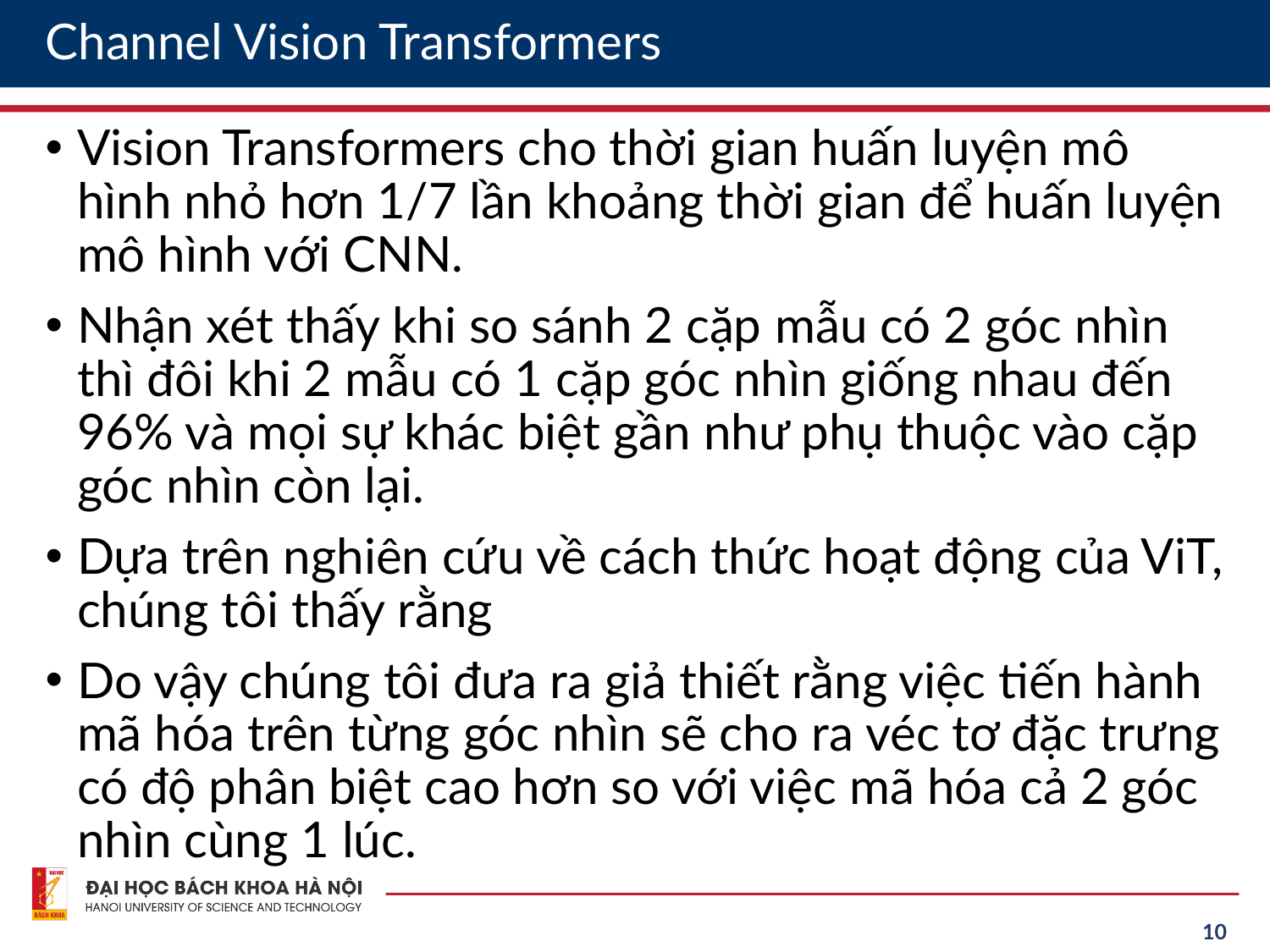

# Channel Vision Transformers
Vision Transformers cho thời gian huấn luyện mô hình nhỏ hơn 1/7 lần khoảng thời gian để huấn luyện mô hình với CNN.
Nhận xét thấy khi so sánh 2 cặp mẫu có 2 góc nhìn thì đôi khi 2 mẫu có 1 cặp góc nhìn giống nhau đến 96% và mọi sự khác biệt gần như phụ thuộc vào cặp góc nhìn còn lại.
Dựa trên nghiên cứu về cách thức hoạt động của ViT, chúng tôi thấy rằng
Do vậy chúng tôi đưa ra giả thiết rằng việc tiến hành mã hóa trên từng góc nhìn sẽ cho ra véc tơ đặc trưng có độ phân biệt cao hơn so với việc mã hóa cả 2 góc nhìn cùng 1 lúc.

10